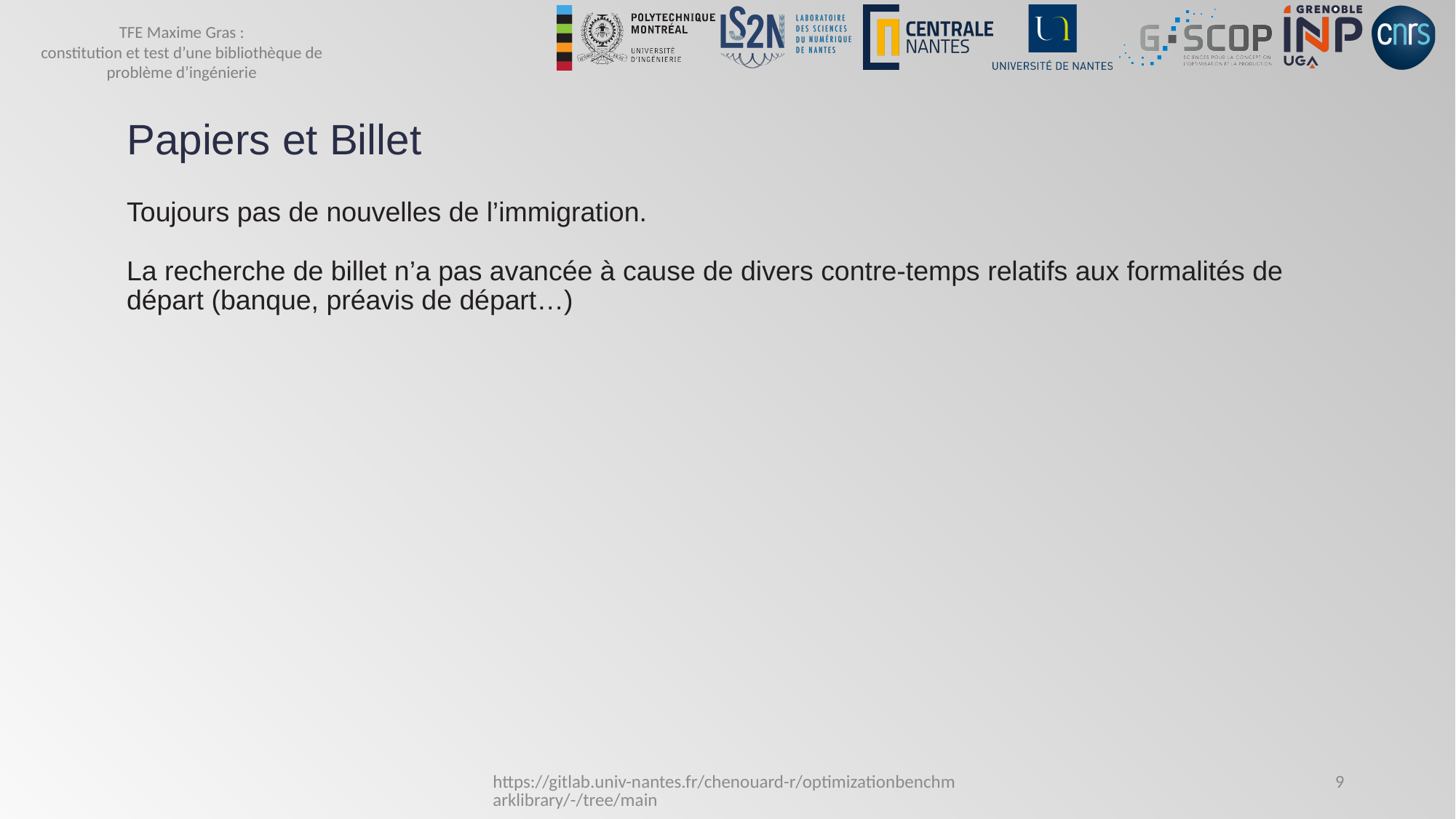

# Papiers et Billet
Toujours pas de nouvelles de l’immigration.

La recherche de billet n’a pas avancée à cause de divers contre-temps relatifs aux formalités de départ (banque, préavis de départ…)

https://gitlab.univ-nantes.fr/chenouard-r/optimizationbenchmarklibrary/-/tree/main
9